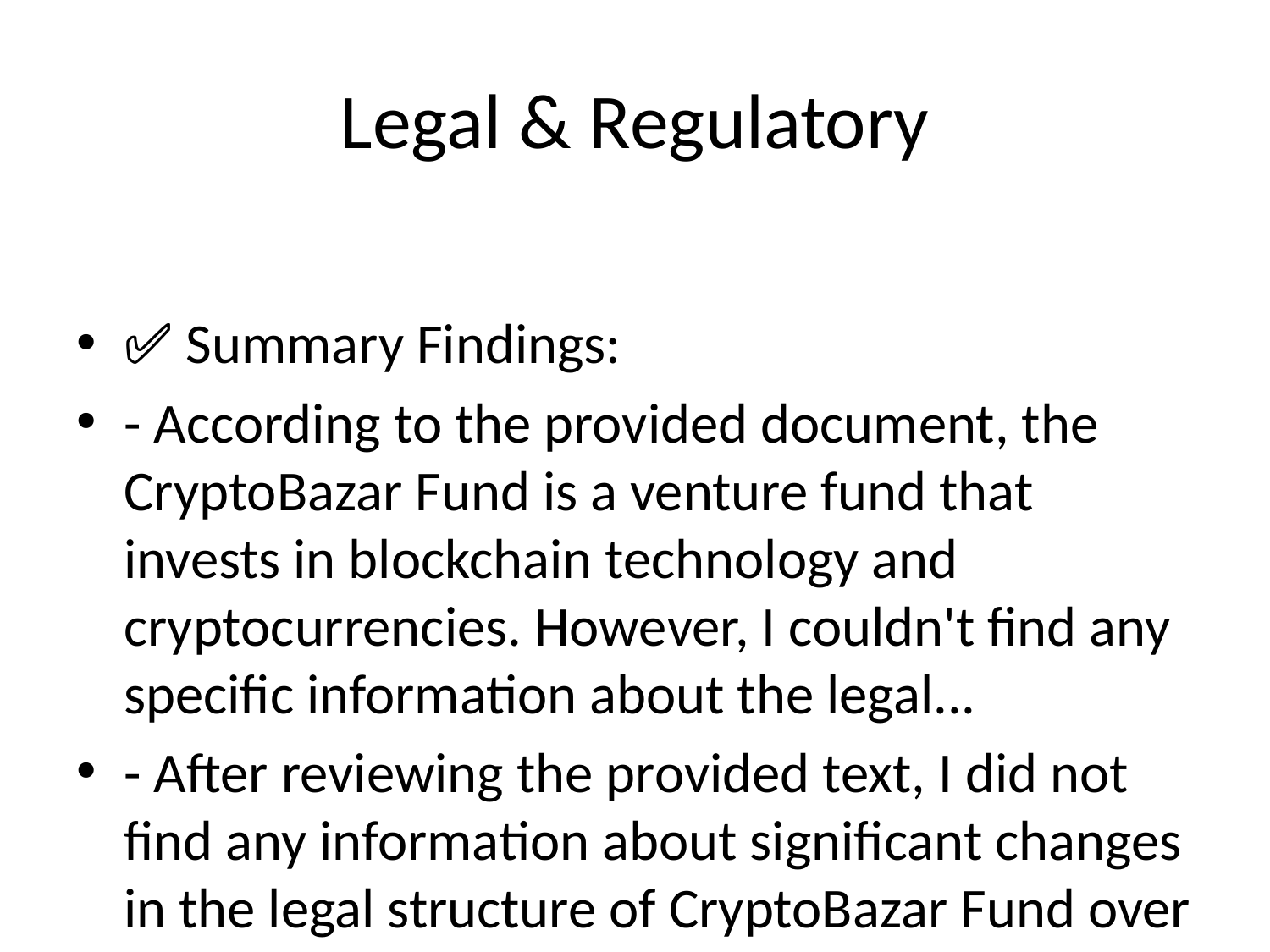

# Legal & Regulatory

✅ Summary Findings:
- According to the provided document, the CryptoBazar Fund is a venture fund that invests in blockchain technology and cryptocurrencies. However, I couldn't find any specific information about the legal...
- After reviewing the provided text, I did not find any information about significant changes in the legal structure of CryptoBazar Fund over time. However, it's essential to note that the document appe...
❌ Missing or Ambiguous Points:
- May require clarification on: Are all necessary licenses and permits in place?...
- May require clarification on: Are there any sanctions restrictions or transaction monitoring requirements?...
📊 Risk Level: Medium (default)